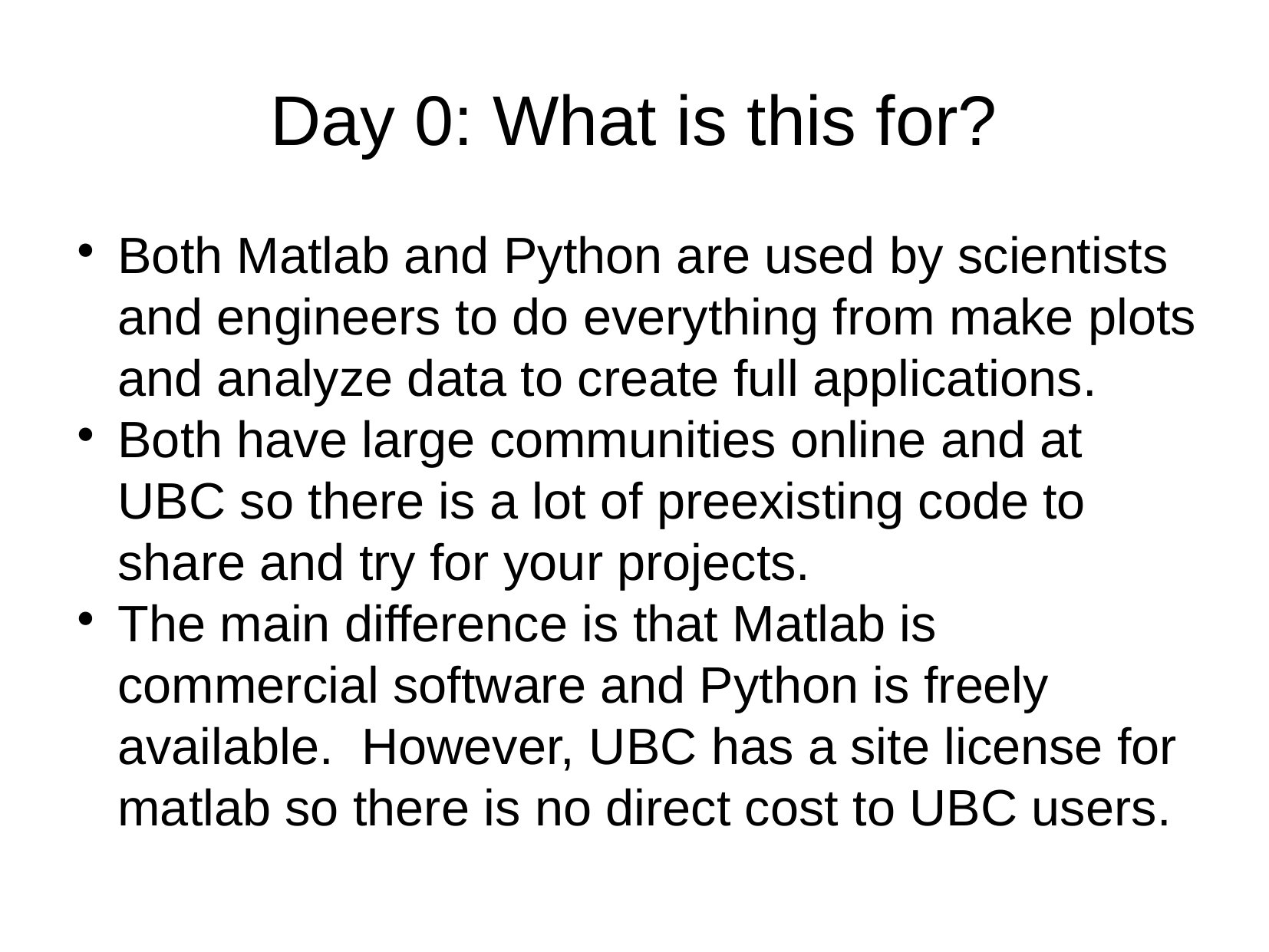

Day 0: What is this for?
Both Matlab and Python are used by scientists and engineers to do everything from make plots and analyze data to create full applications.
Both have large communities online and at UBC so there is a lot of preexisting code to share and try for your projects.
The main difference is that Matlab is commercial software and Python is freely available.  However, UBC has a site license for matlab so there is no direct cost to UBC users.